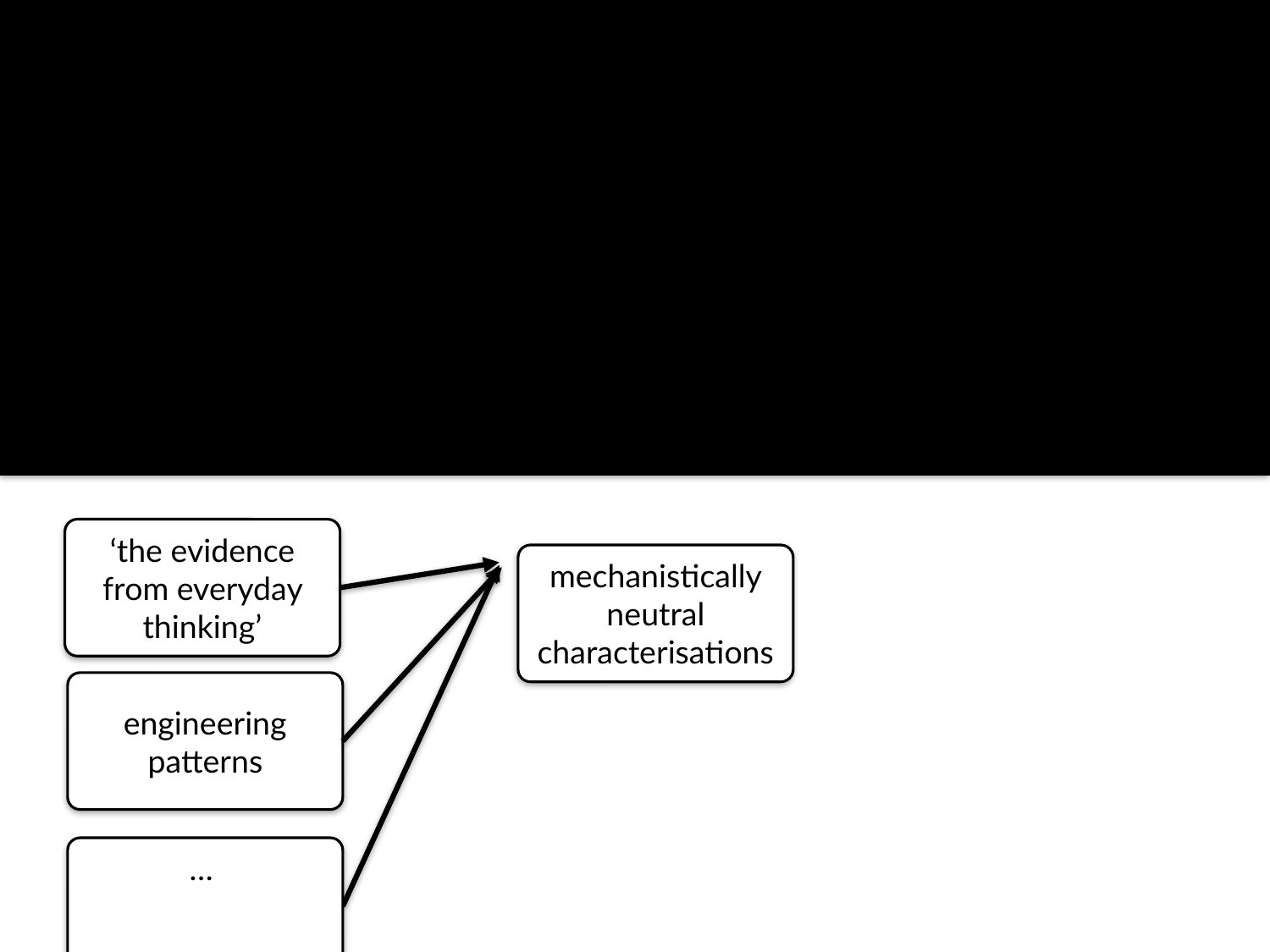

‘the evidence from everyday thinking’
mechanistically neutral characterisations
engineering patterns
…